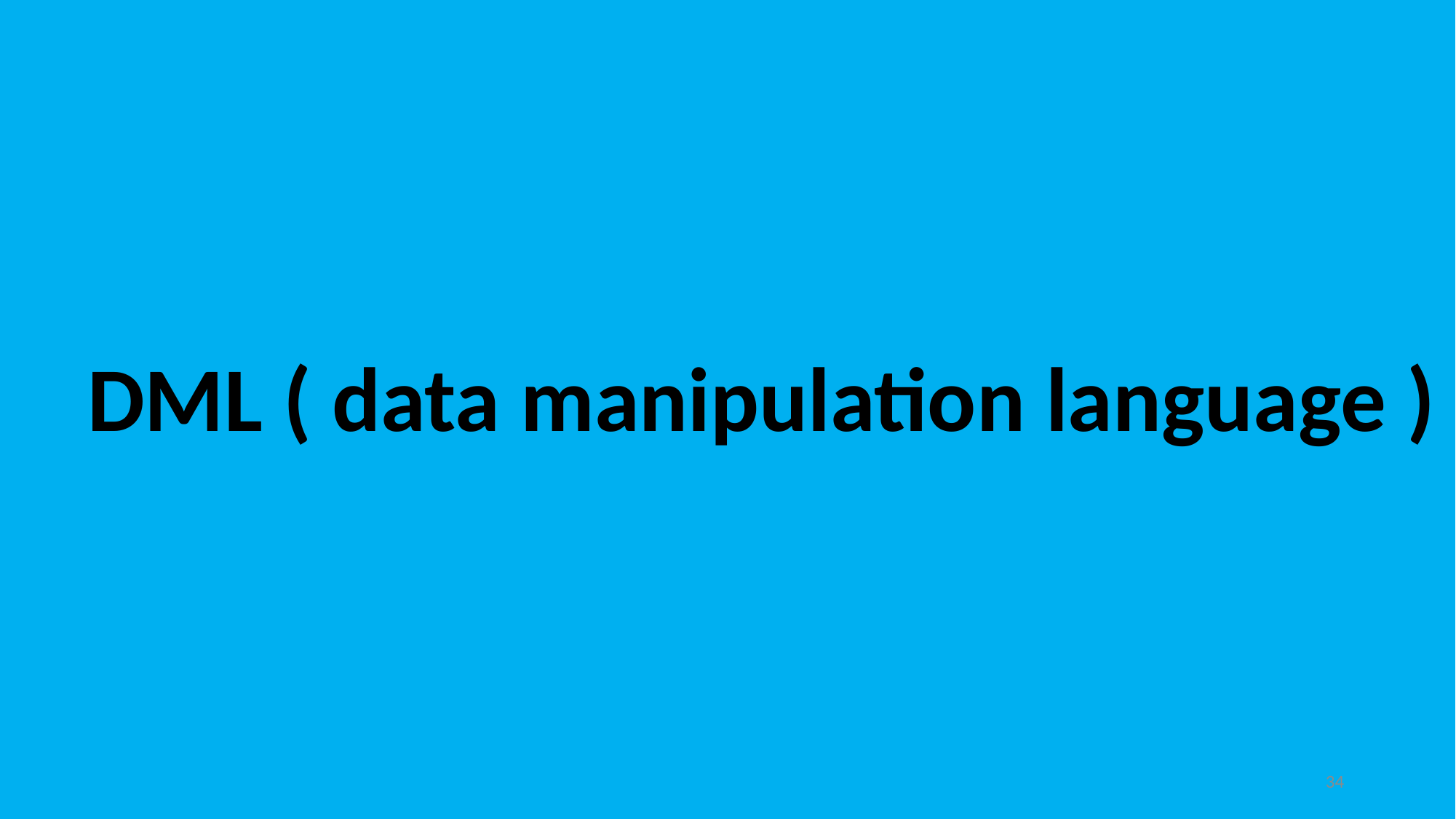

DML ( data manipulation language )
34